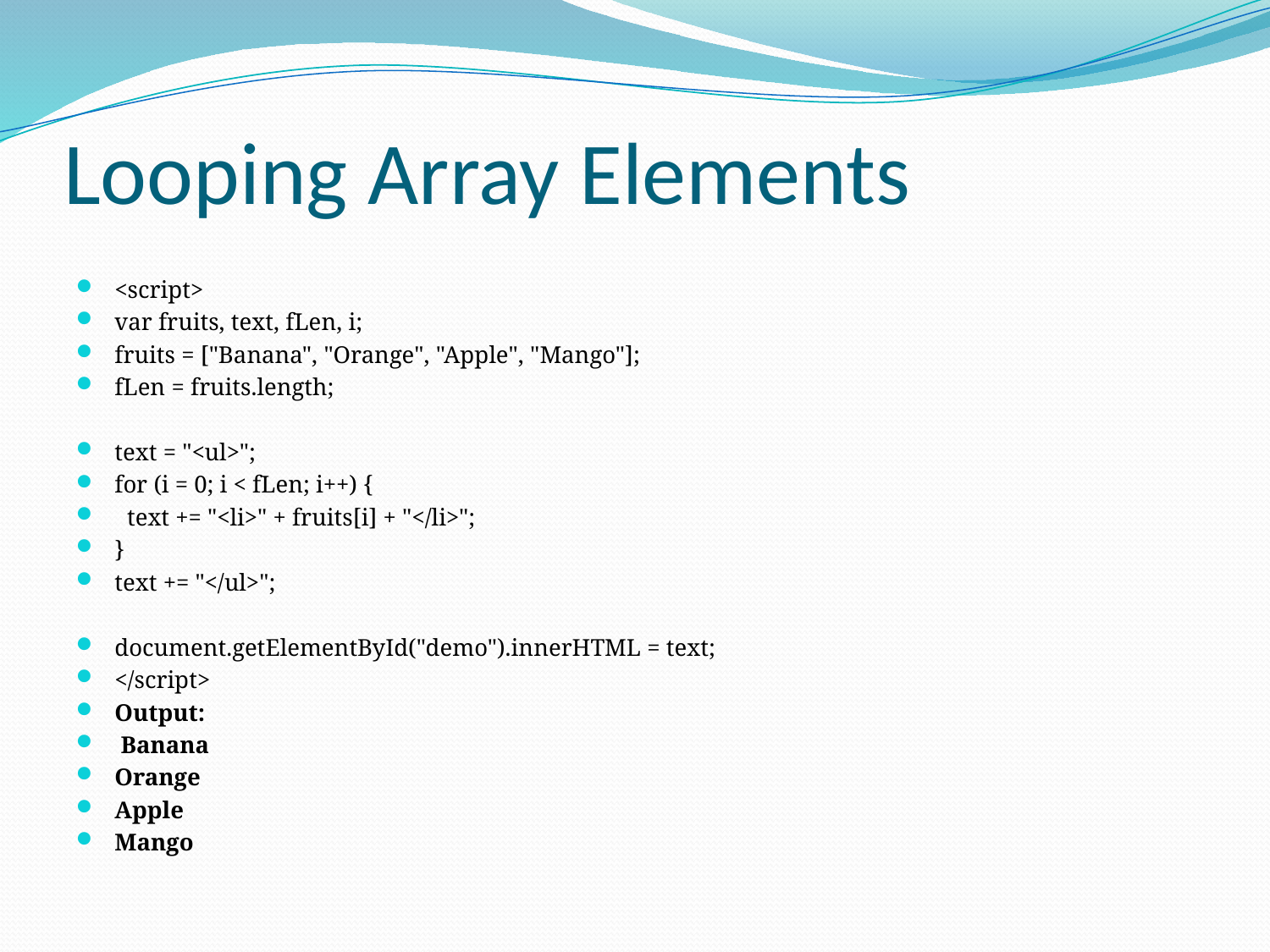

# Looping Array Elements
<script>
var fruits, text, fLen, i;
fruits = ["Banana", "Orange", "Apple", "Mango"];
fLen = fruits.length;

text = "<ul>";
for (i = 0; i < fLen; i++) {
  text += "<li>" + fruits[i] + "</li>";
}
text += "</ul>";

document.getElementById("demo").innerHTML = text;
</script>
Output:
 Banana
Orange
Apple
Mango